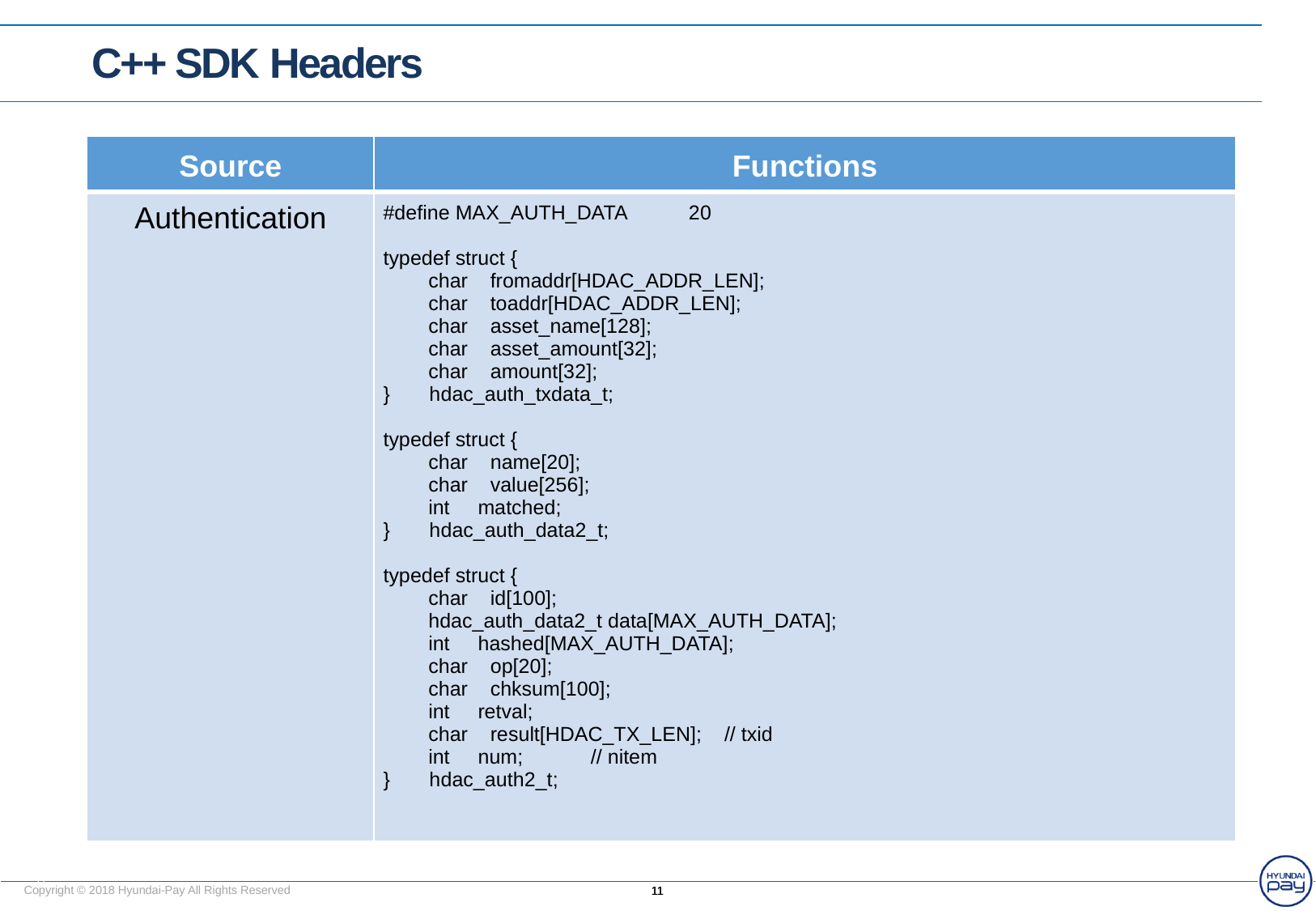

C++ SDK Headers
| Source | Functions |
| --- | --- |
| Authentication | #define MAX\_AUTH\_DATA 20 typedef struct { char fromaddr[HDAC\_ADDR\_LEN]; char toaddr[HDAC\_ADDR\_LEN]; char asset\_name[128]; char asset\_amount[32]; char amount[32]; } hdac\_auth\_txdata\_t; typedef struct { char name[20]; char value[256]; int matched; } hdac\_auth\_data2\_t; typedef struct { char id[100]; hdac\_auth\_data2\_t data[MAX\_AUTH\_DATA]; int hashed[MAX\_AUTH\_DATA]; char op[20]; char chksum[100]; int retval; char result[HDAC\_TX\_LEN]; // txid int num; // nitem } hdac\_auth2\_t; |